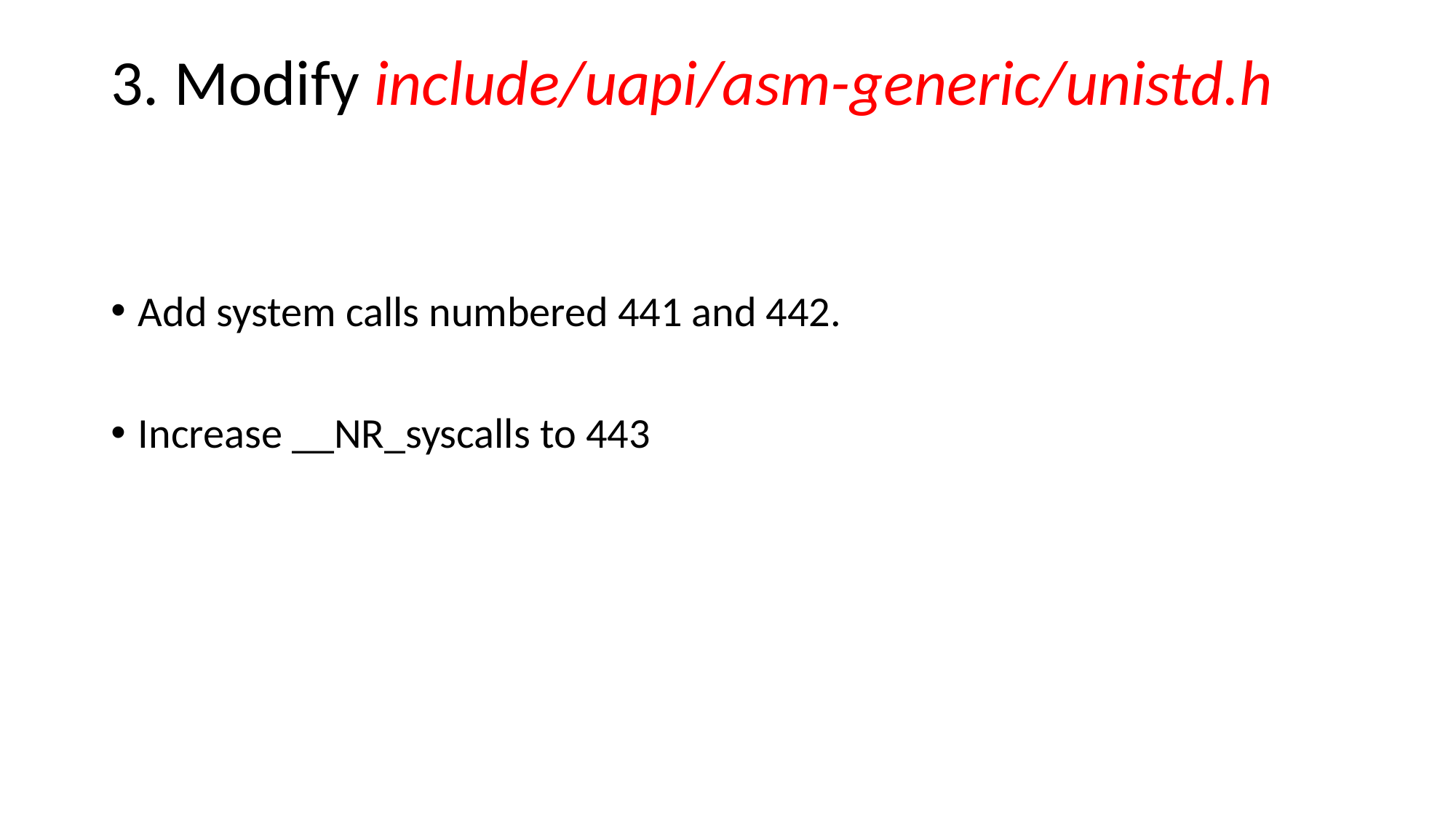

# 3. Modify include/uapi/asm-generic/unistd.h

Add system calls numbered 441 and 442.

Increase __NR_syscalls to 443